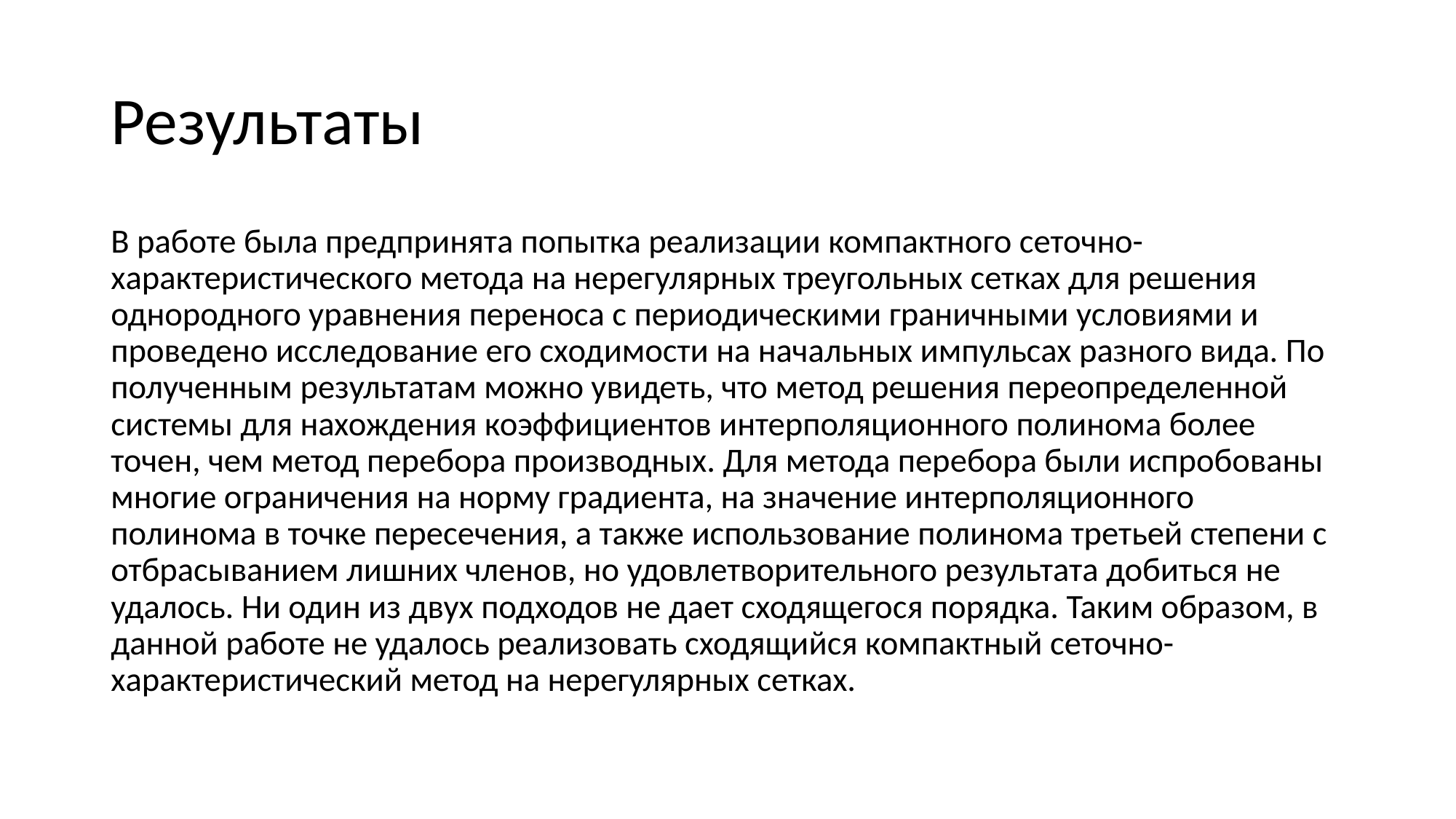

# Результаты
В работе была предпринята попытка реализации компактного сеточно-характеристического метода на нерегулярных треугольных сетках для решения однородного уравнения переноса с периодическими граничными условиями и проведено исследование его сходимости на начальных импульсах разного вида. По полученным результатам можно увидеть, что метод решения переопределенной системы для нахождения коэффициентов интерполяционного полинома более точен, чем метод перебора производных. Для метода перебора были испробованы многие ограничения на норму градиента, на значение интерполяционного полинома в точке пересечения, а также использование полинома третьей степени с отбрасыванием лишних членов, но удовлетворительного результата добиться не удалось. Ни один из двух подходов не дает сходящегося порядка. Таким образом, в данной работе не удалось реализовать сходящийся компактный сеточно-характеристический метод на нерегулярных сетках.